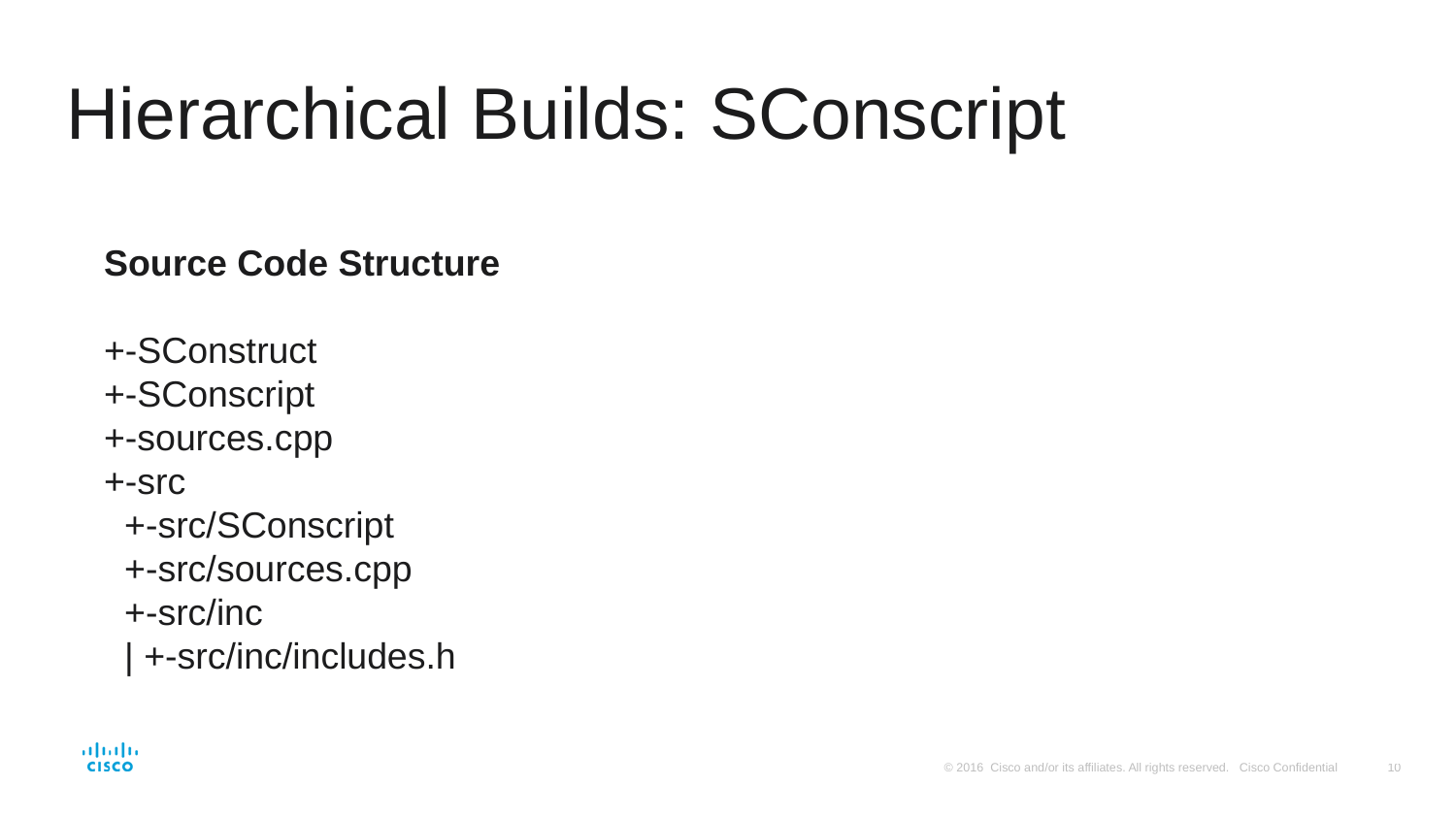

# Hierarchical Builds: SConscript
Source Code Structure

+-SConstruct
+-SConscript
+-sources.cpp
+-src
  +-src/SConscript
  +-src/sources.cpp
  +-src/inc
  | +-src/inc/includes.h